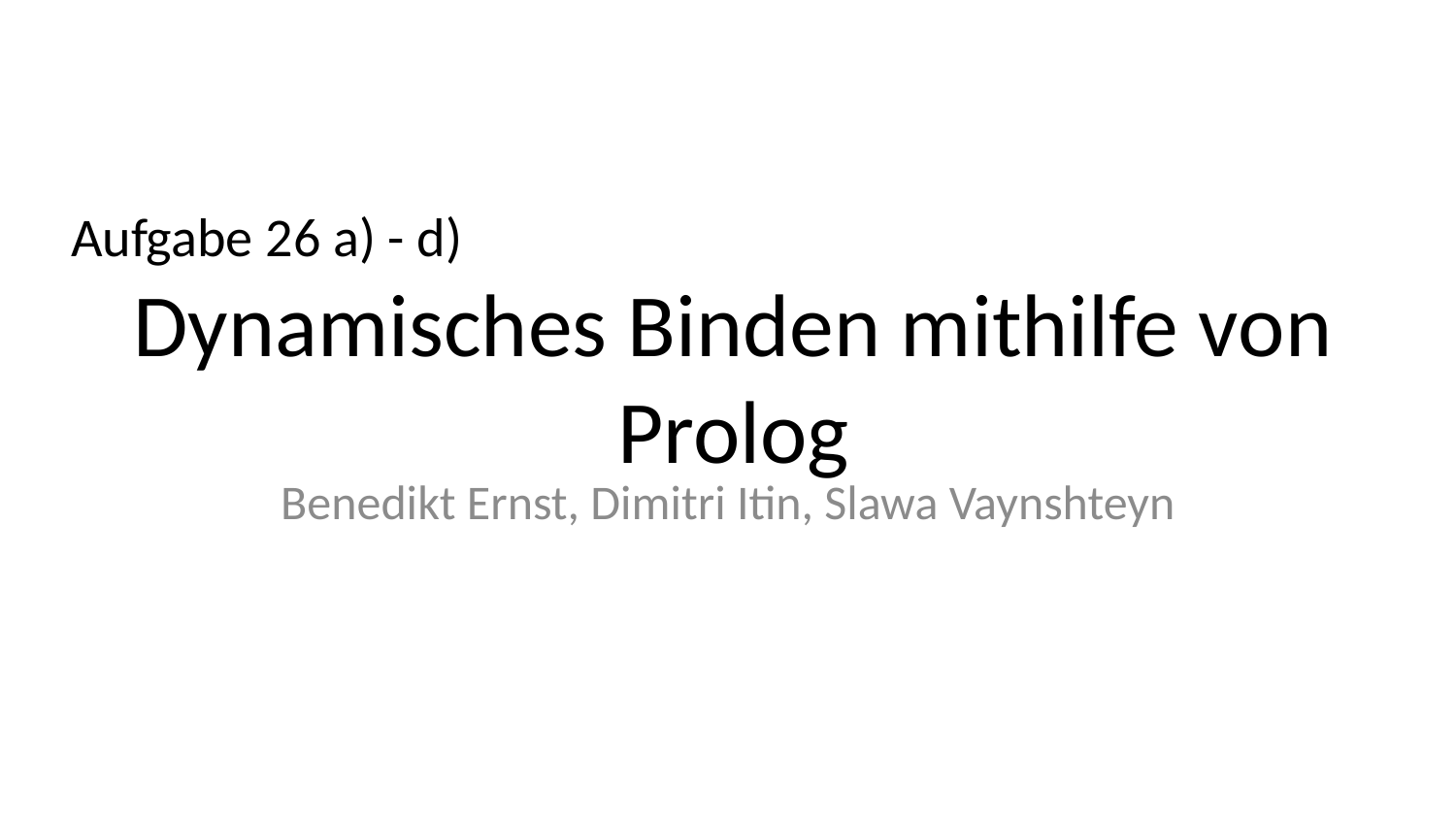

Aufgabe 26 a) - d)
Dynamisches Binden mithilfe von Prolog
Benedikt Ernst, Dimitri Itin, Slawa Vaynshteyn